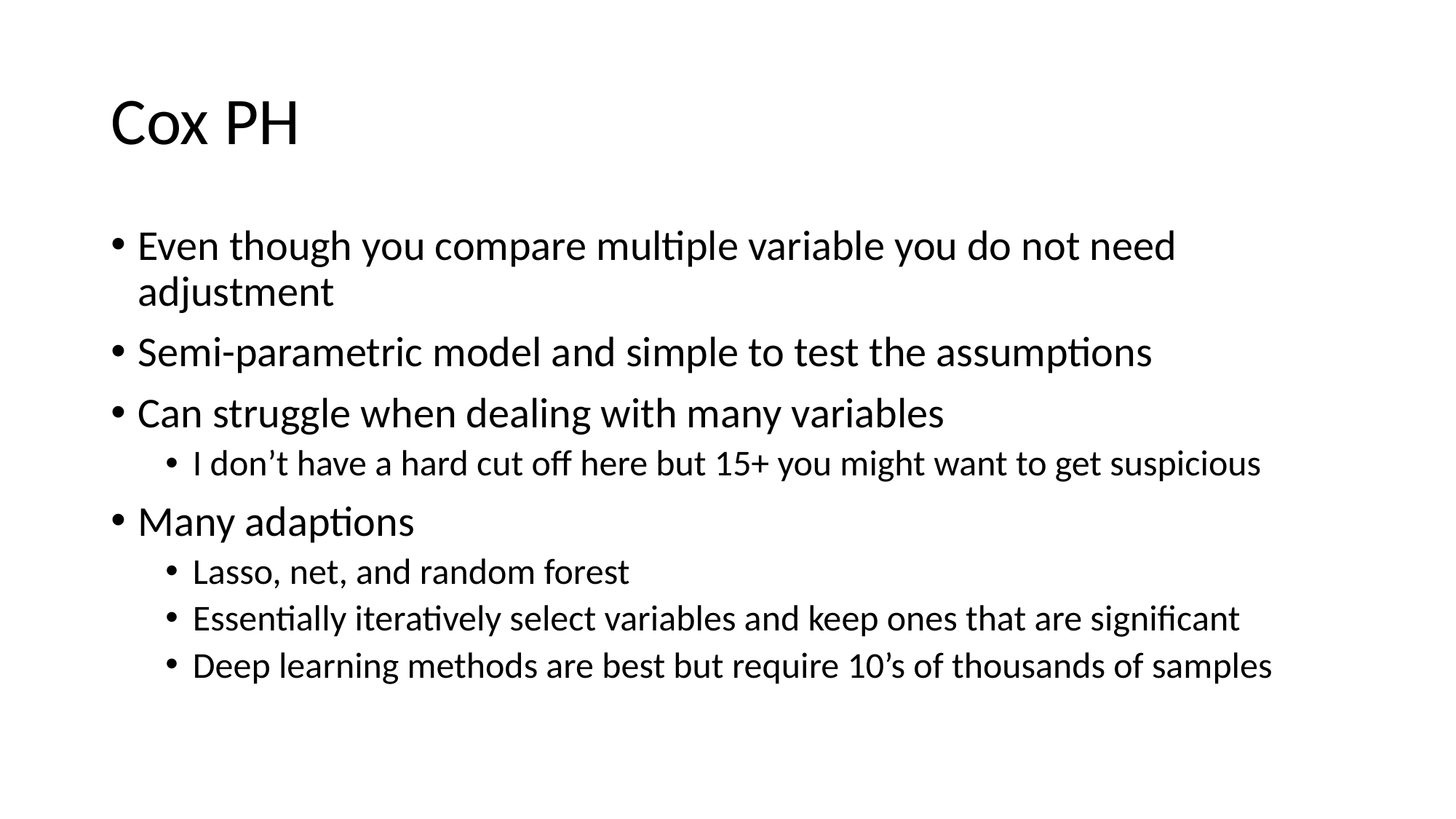

# Cox PH
Even though you compare multiple variable you do not need adjustment
Semi-parametric model and simple to test the assumptions
Can struggle when dealing with many variables
I don’t have a hard cut off here but 15+ you might want to get suspicious
Many adaptions
Lasso, net, and random forest
Essentially iteratively select variables and keep ones that are significant
Deep learning methods are best but require 10’s of thousands of samples